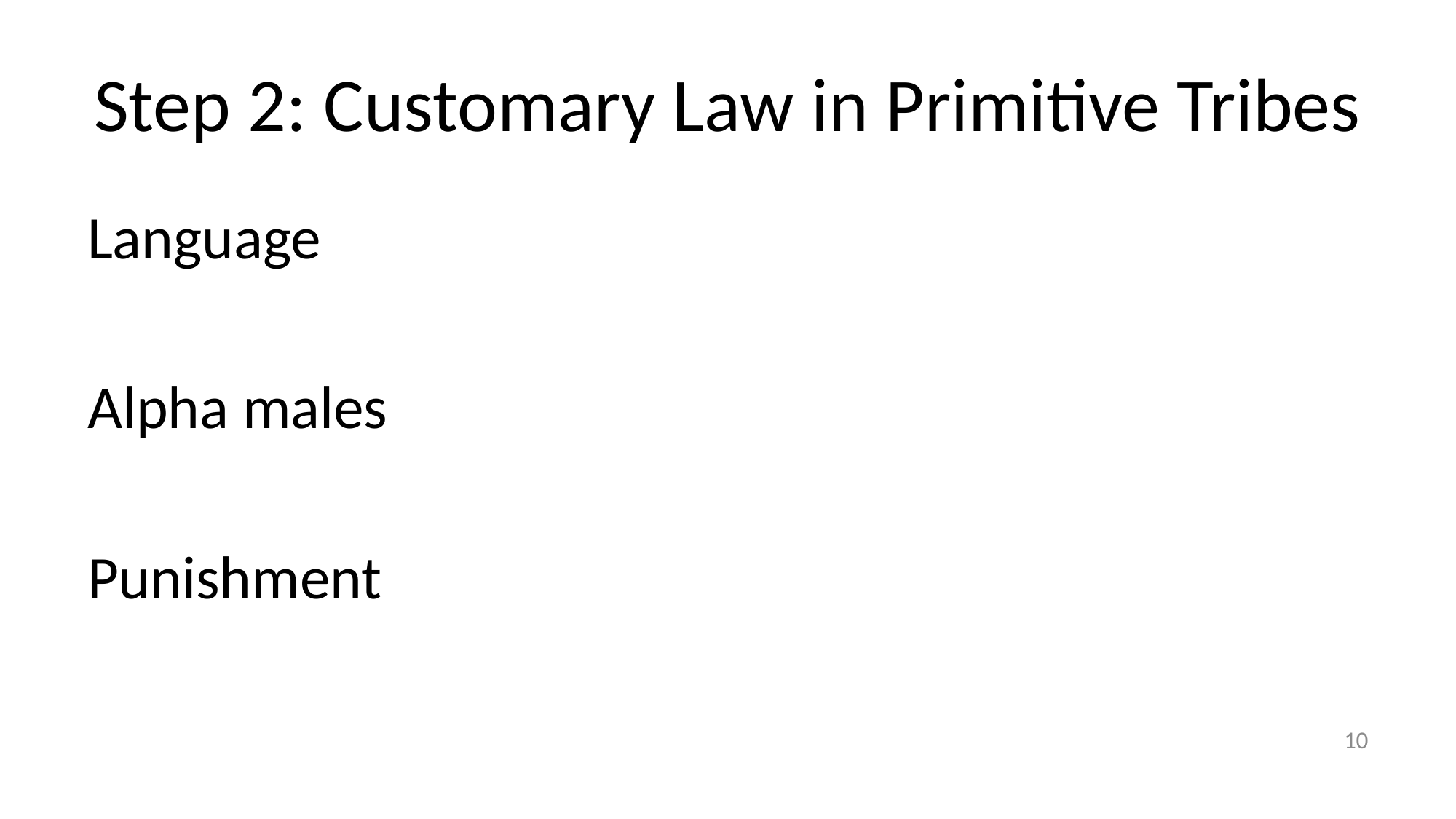

# Step 2: Customary Law in Primitive Tribes
Language

Alpha males

Punishment

10